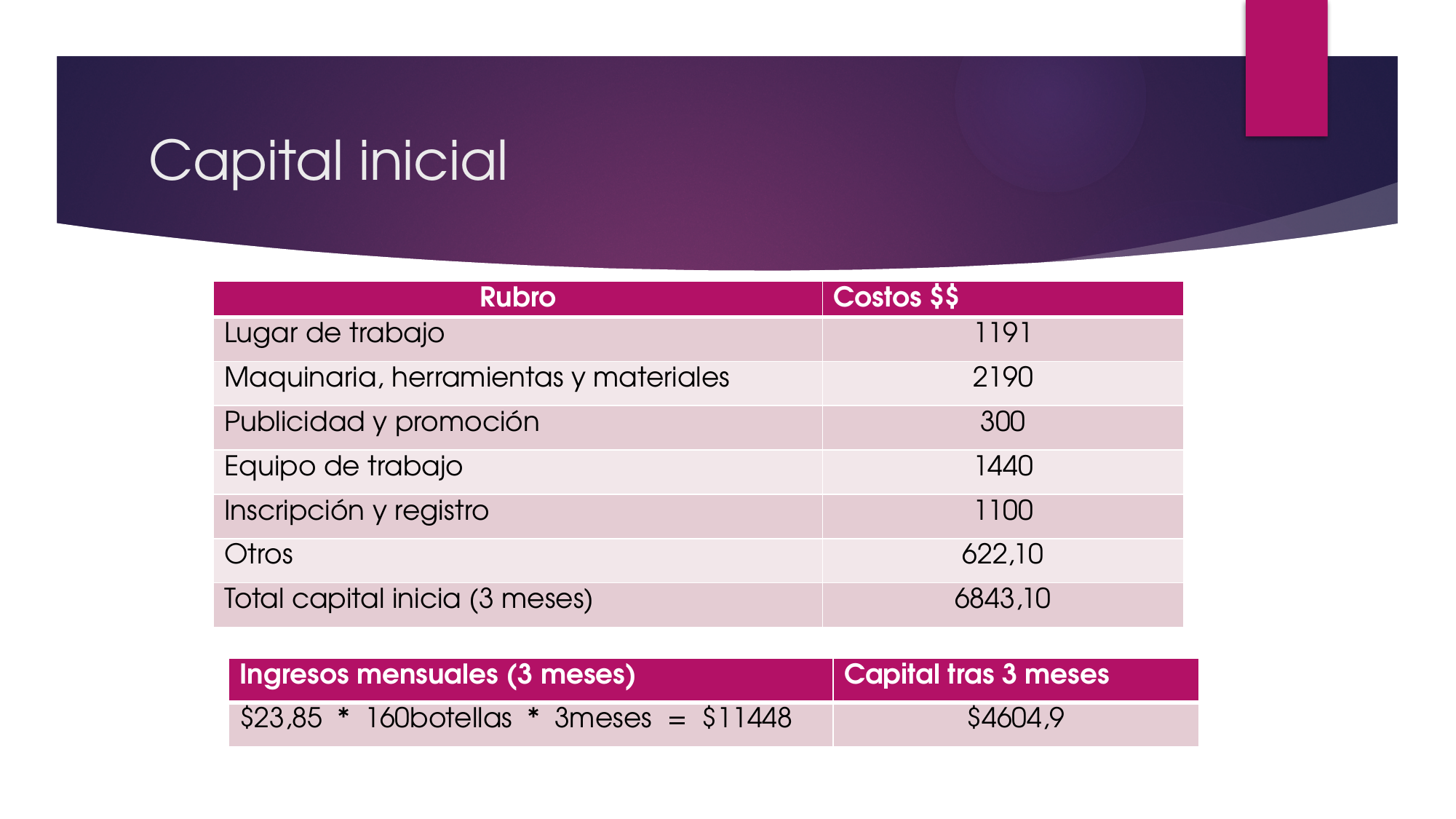

# Capital inicial
| Rubro | Costos $$ |
| --- | --- |
| Lugar de trabajo | 1191 |
| Maquinaria, herramientas y materiales | 2190 |
| Publicidad y promoción | 300 |
| Equipo de trabajo | 1440 |
| Inscripción y registro | 1100 |
| Otros | 622,10 |
| Total capital inicia (3 meses) | 6843,10 |
| Ingresos mensuales (3 meses) | Capital tras 3 meses |
| --- | --- |
| $23,85 \* 160botellas \* 3meses = $11448 | $4604,9 |